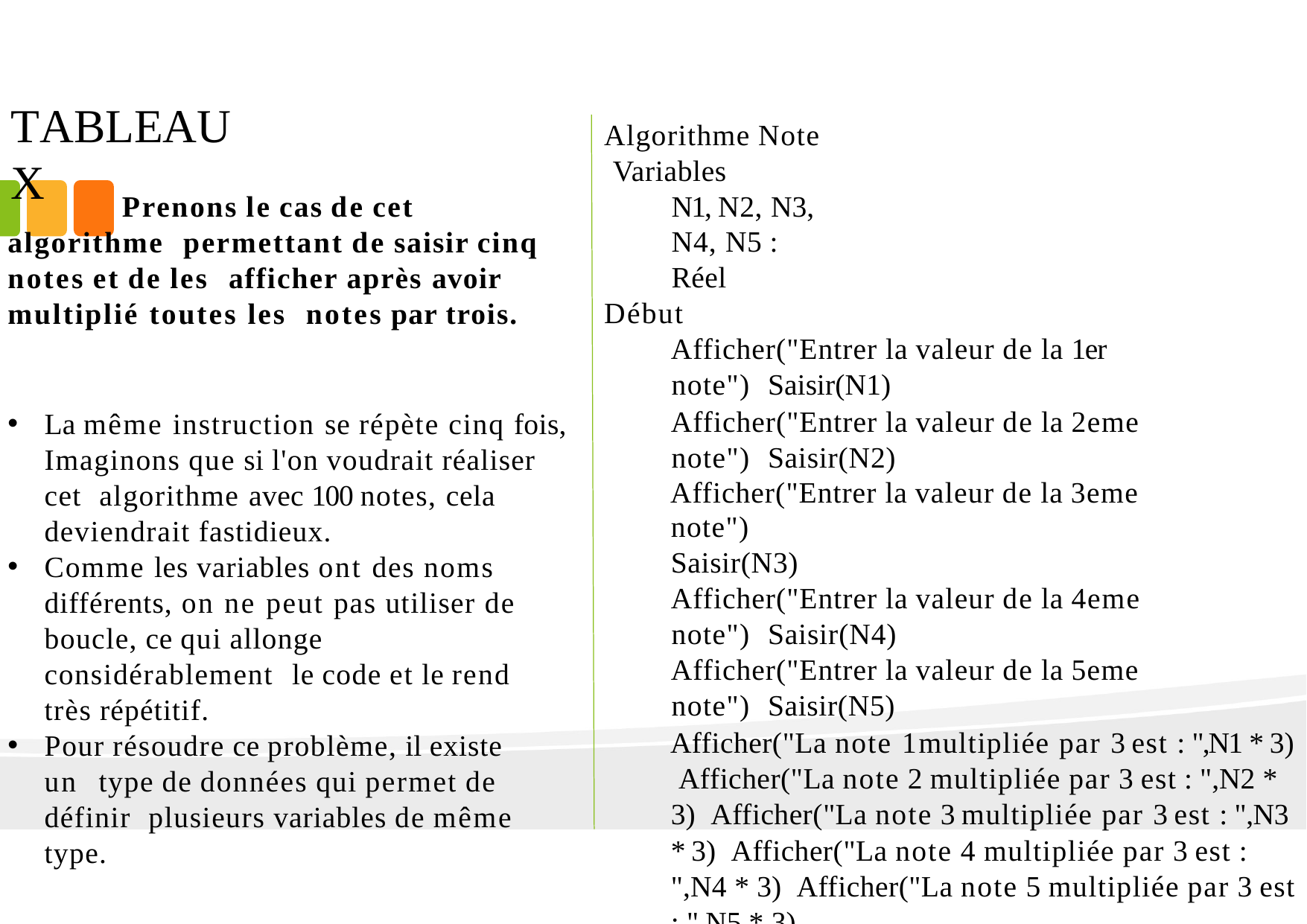

# TABLEAUX
Algorithme Note  Variables
N1, N2, N3, N4, N5 : Réel
Début
Afficher("Entrer la valeur de la 1er note")  Saisir(N1)
Afficher("Entrer la valeur de la 2eme note")  Saisir(N2)
Afficher("Entrer la valeur de la 3eme note")
Saisir(N3)
Afficher("Entrer la valeur de la 4eme note")  Saisir(N4)
Afficher("Entrer la valeur de la 5eme note")  Saisir(N5)
Afficher("La note 1 multipliée par 3 est : ",N1 * 3)  Afficher("La note 2 multipliée par 3 est : ",N2 * 3)  Afficher("La note 3 multipliée par 3 est : ",N3 * 3)  Afficher("La note 4 multipliée par 3 est : ",N4 * 3)  Afficher("La note 5 multipliée par 3 est : ",N5 * 3)
Fin

Prenons le cas de cet algorithme  permettant de saisir cinq notes et de les  afficher après avoir multiplié toutes les  notes par trois.

La même instruction se répète cinq fois,  Imaginons que si l'on voudrait réaliser cet  algorithme avec 100 notes, cela  deviendrait fastidieux.
Comme les variables ont des noms  différents, on ne peut pas utiliser de  boucle, ce qui allonge considérablement  le code et le rend très répétitif.
Pour résoudre ce problème, il existe un  type de données qui permet de définir  plusieurs variables de même type.